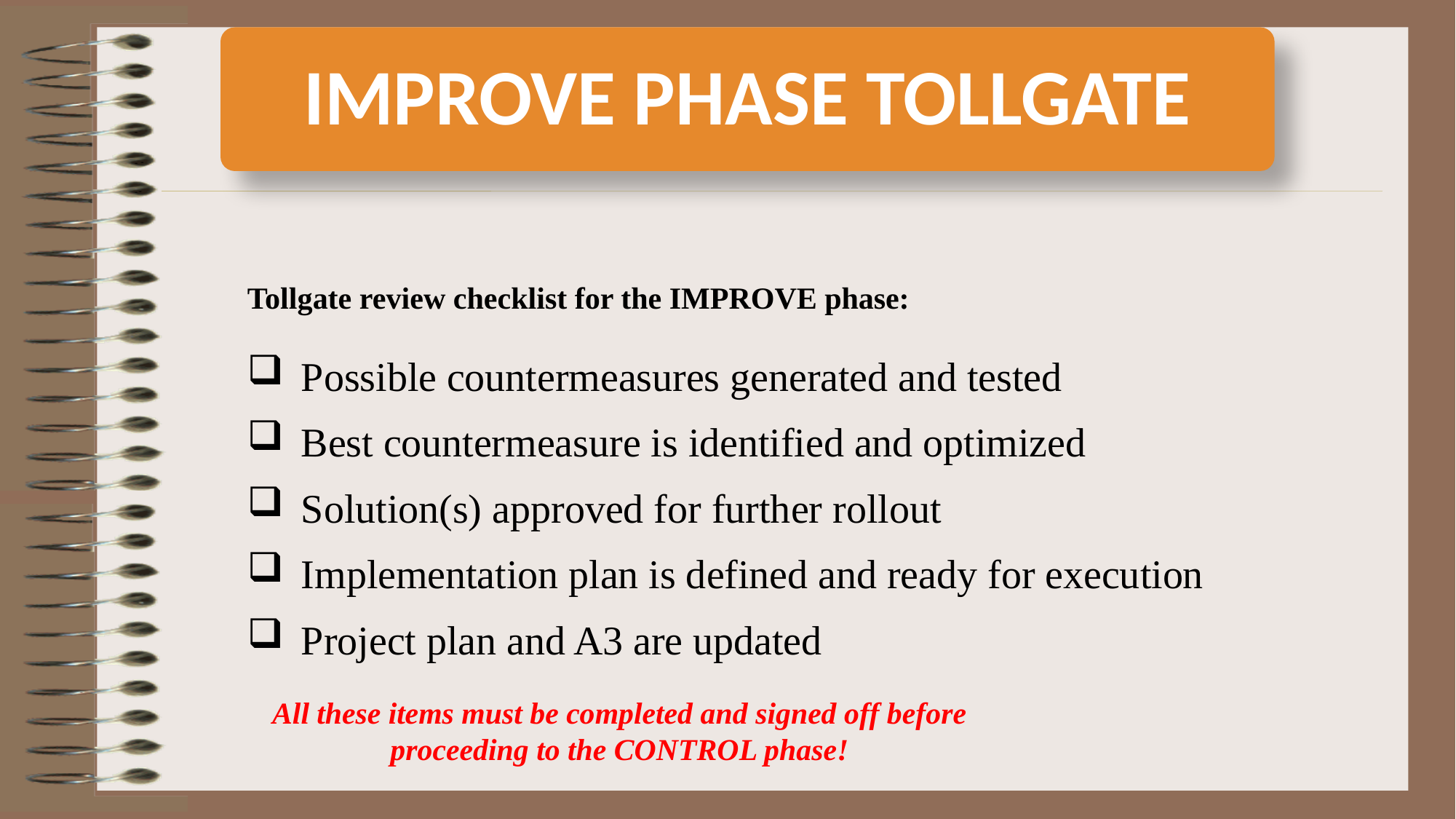

IMPROVE PHASE TOLLGATE
Tollgate review checklist for the IMPROVE phase:

Possible countermeasures generated and tested
Best countermeasure is identified and optimized
Solution(s) approved for further rollout
Implementation plan is defined and ready for execution
Project plan and A3 are updated

All these items must be completed and signed off before proceeding to the CONTROL phase!